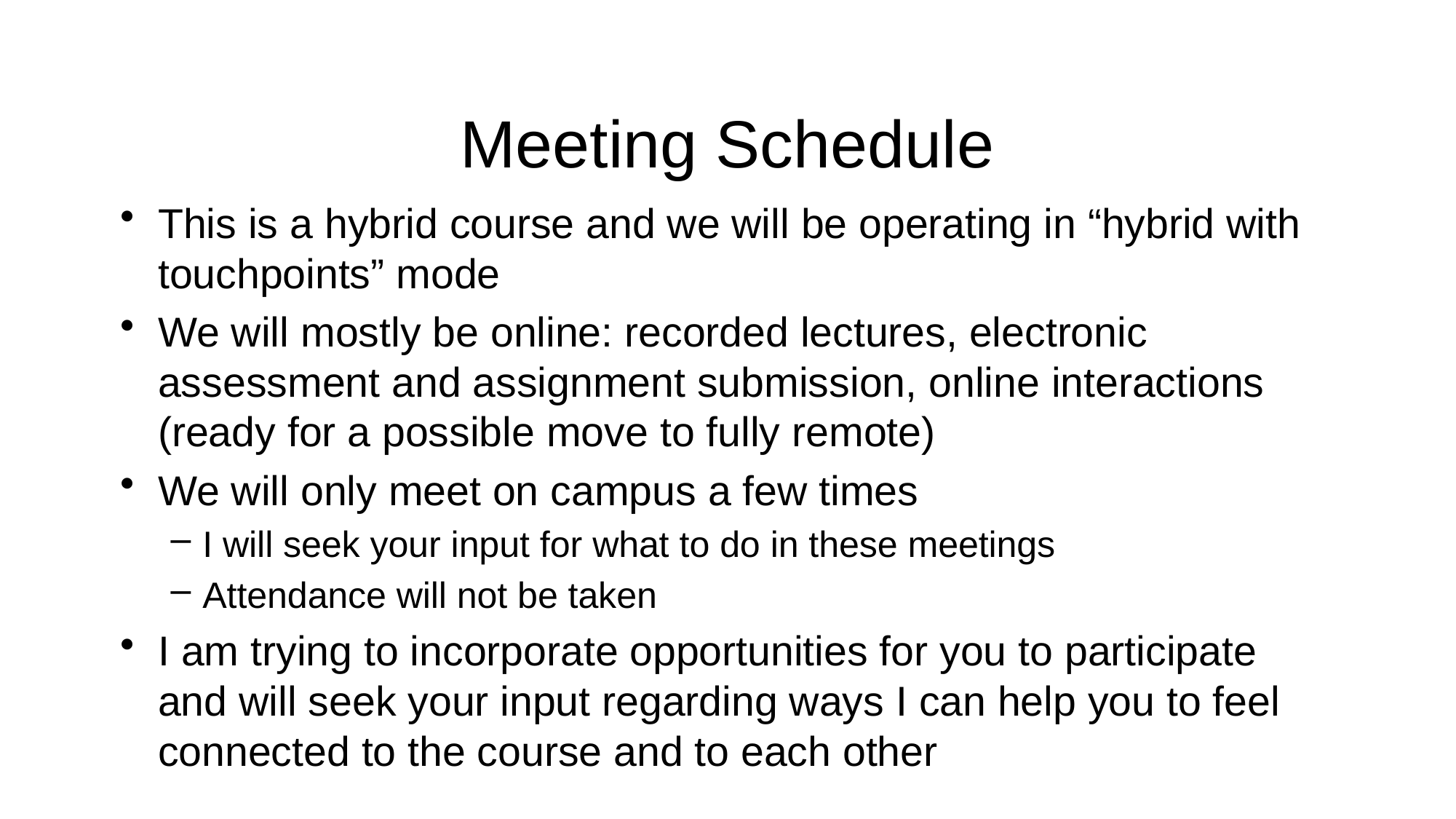

# Meeting Schedule
This is a hybrid course and we will be operating in “hybrid with touchpoints” mode
We will mostly be online: recorded lectures, electronic assessment and assignment submission, online interactions (ready for a possible move to fully remote)
We will only meet on campus a few times
I will seek your input for what to do in these meetings
Attendance will not be taken
I am trying to incorporate opportunities for you to participate and will seek your input regarding ways I can help you to feel connected to the course and to each other